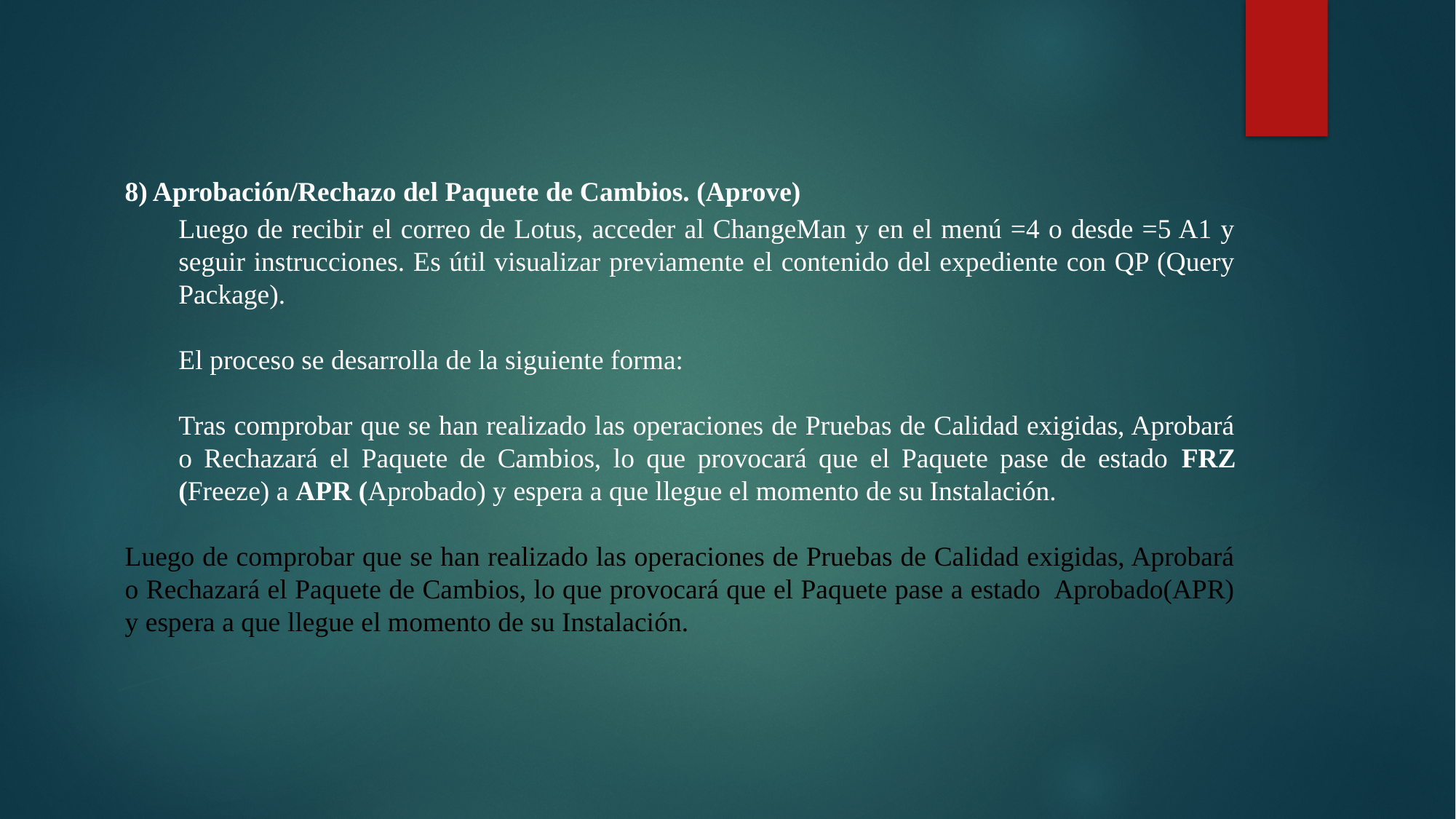

8) Aprobación/Rechazo del Paquete de Cambios. (Aprove)
Luego de recibir el correo de Lotus, acceder al ChangeMan y en el menú =4 o desde =5 A1 y seguir instrucciones. Es útil visualizar previamente el contenido del expediente con QP (Query Package).

El proceso se desarrolla de la siguiente forma:

Tras comprobar que se han realizado las operaciones de Pruebas de Calidad exigidas, Aprobará o Rechazará el Paquete de Cambios, lo que provocará que el Paquete pase de estado FRZ (Freeze) a APR (Aprobado) y espera a que llegue el momento de su Instalación.

Luego de comprobar que se han realizado las operaciones de Pruebas de Calidad exigidas, Aprobará o Rechazará el Paquete de Cambios, lo que provocará que el Paquete pase a estado  Aprobado(APR) y espera a que llegue el momento de su Instalación.